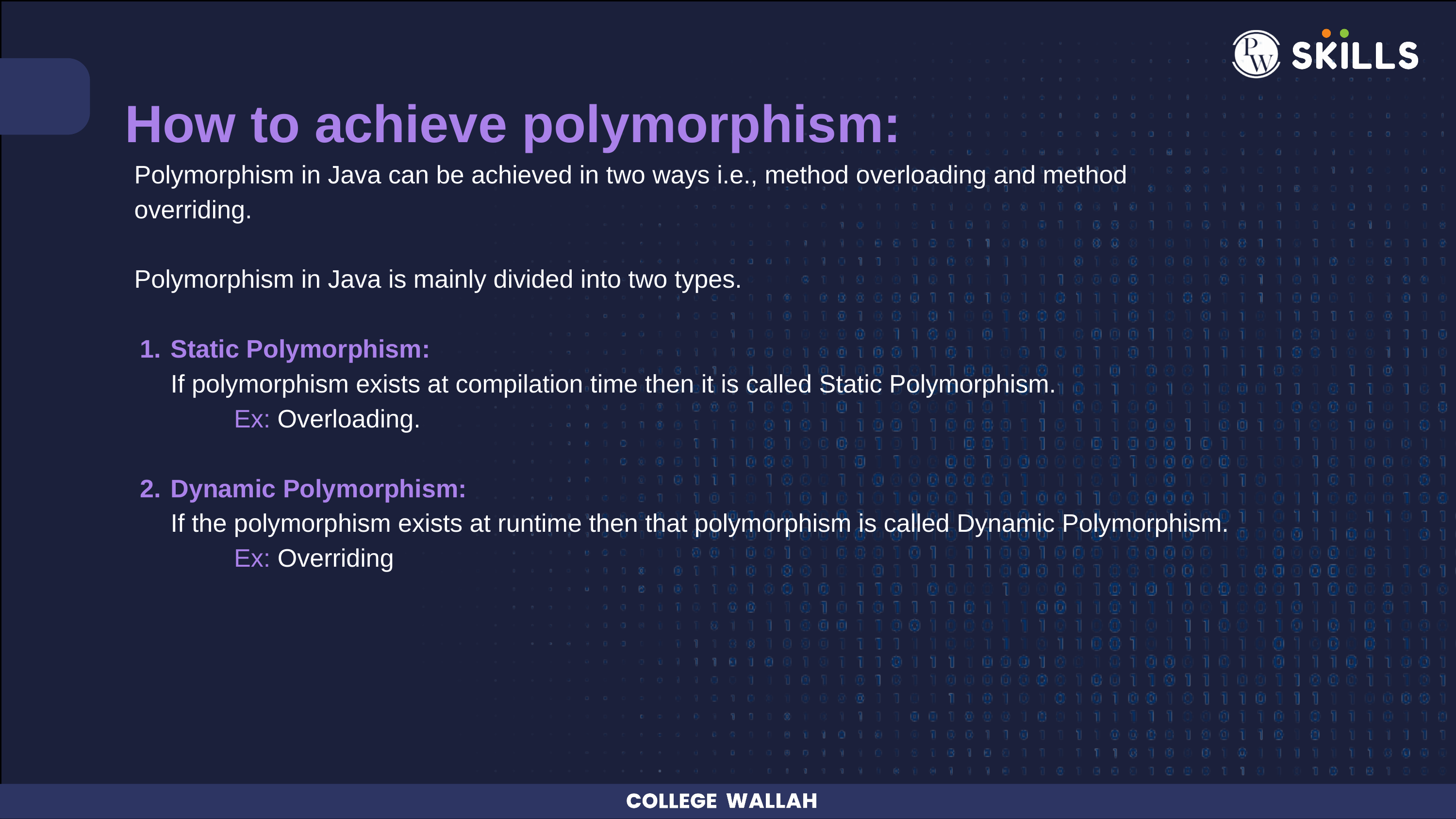

How to achieve polymorphism:
Polymorphism in Java can be achieved in two ways i.e., method overloading and method overriding.

Polymorphism in Java is mainly divided into two types.

Static Polymorphism:
If polymorphism exists at compilation time then it is called Static Polymorphism.
         Ex: Overloading.

Dynamic Polymorphism:
If the polymorphism exists at runtime then that polymorphism is called Dynamic Polymorphism.
         Ex: Overriding